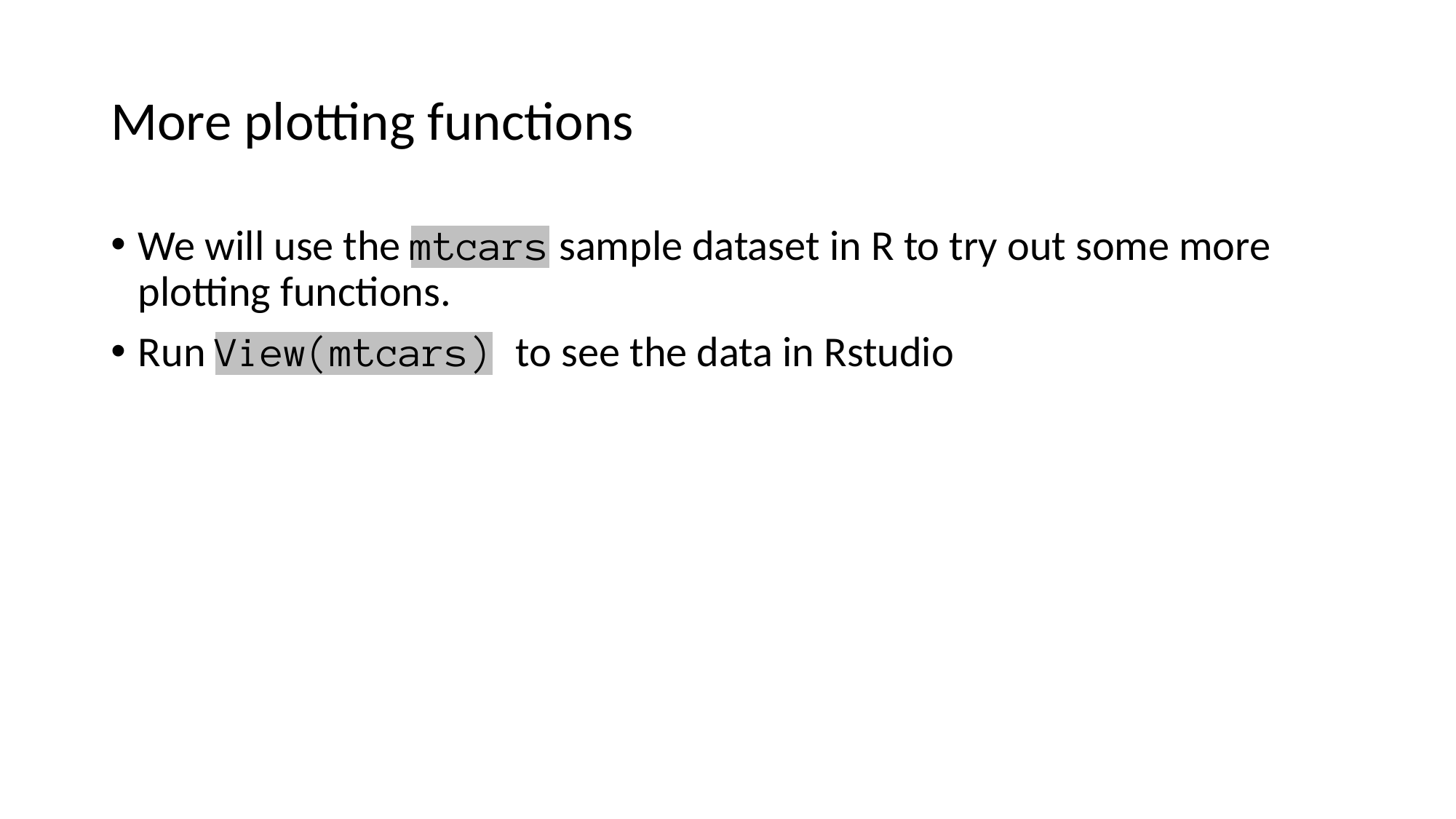

# More plotting functions
We will use the mtcars sample dataset in R to try out some more plotting functions.
Run View(mtcars) to see the data in Rstudio